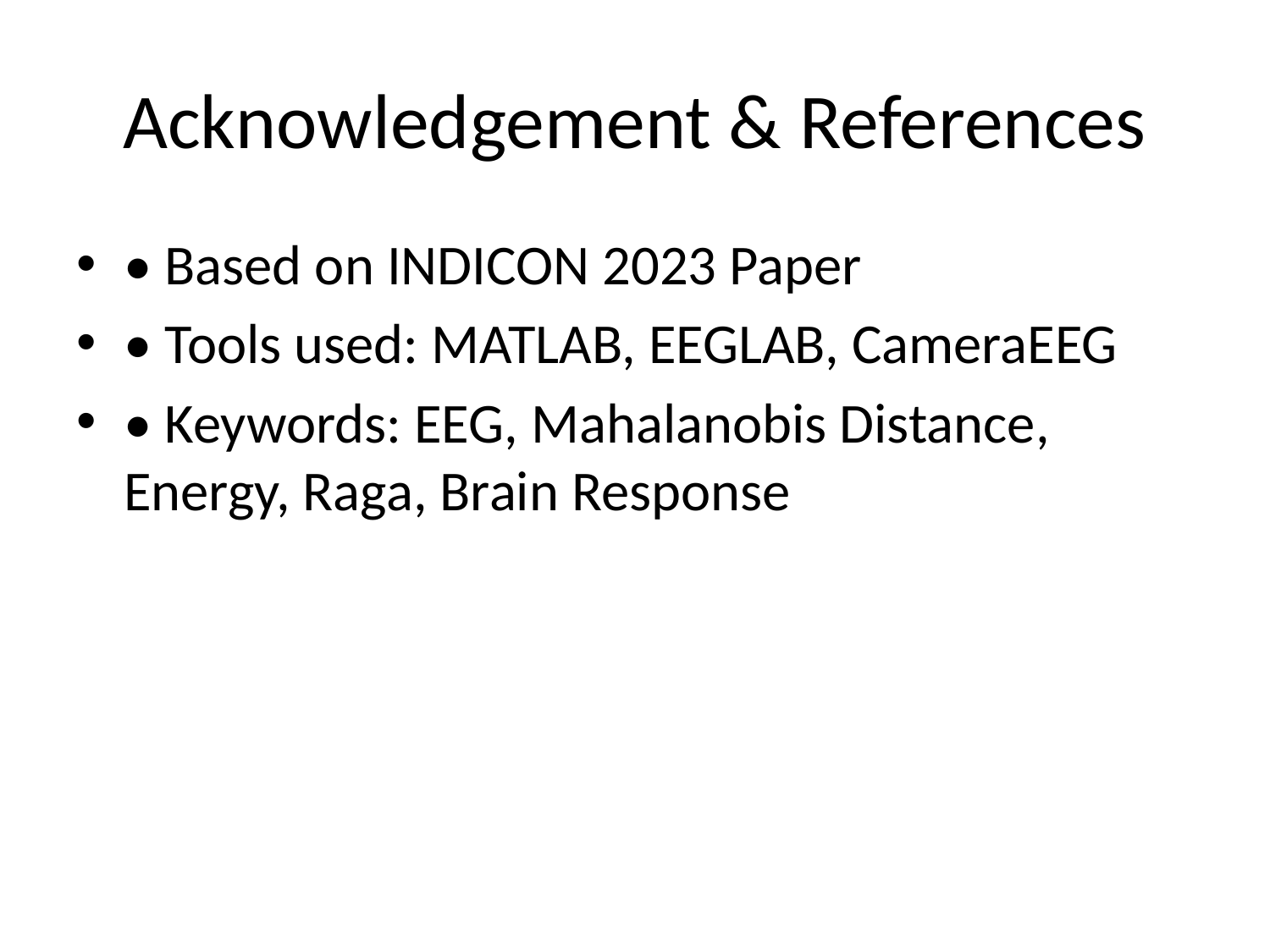

# Acknowledgement & References
• Based on INDICON 2023 Paper
• Tools used: MATLAB, EEGLAB, CameraEEG
• Keywords: EEG, Mahalanobis Distance, Energy, Raga, Brain Response